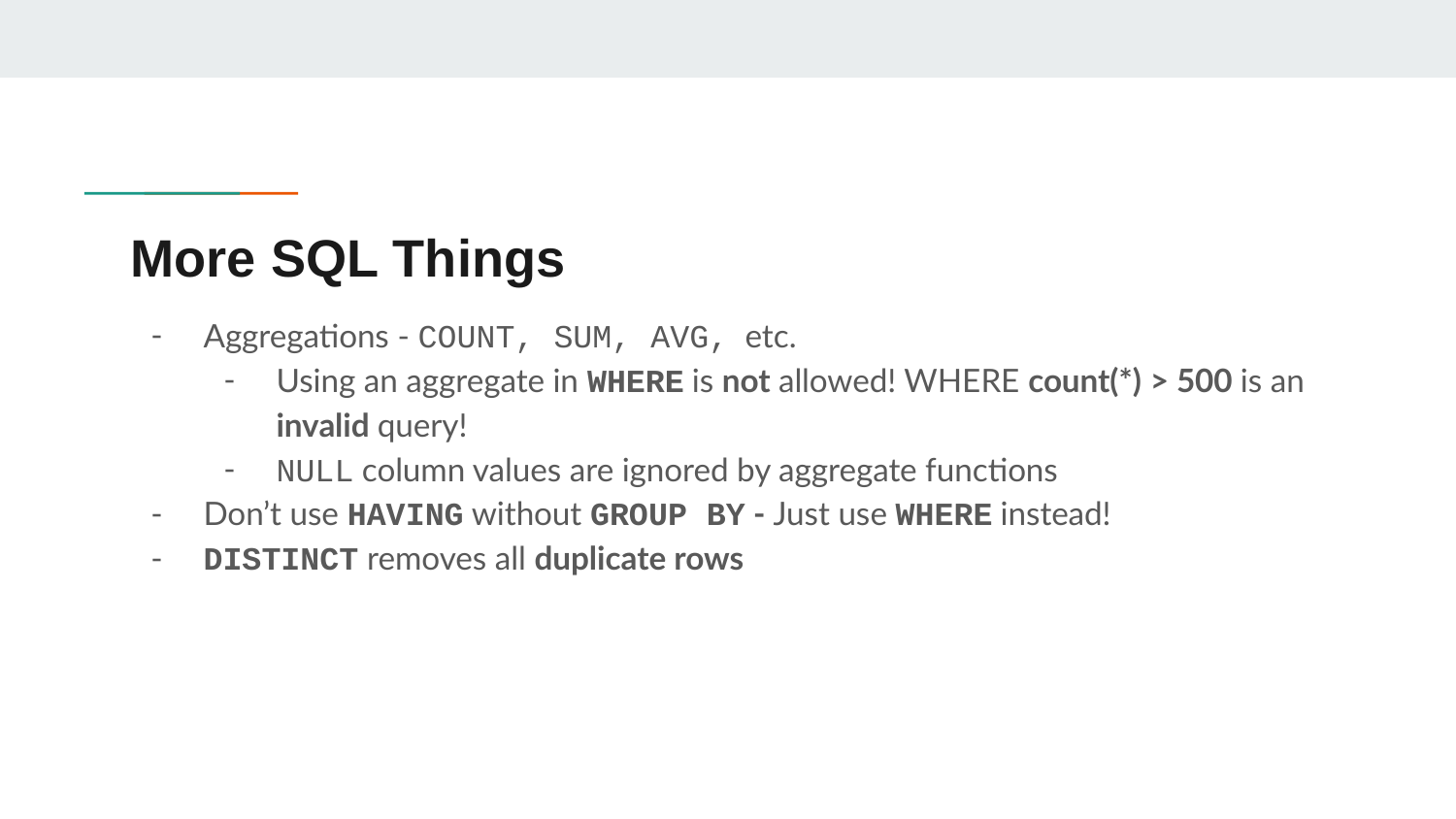

# More SQL Things
Aggregations - COUNT, SUM, AVG,  etc.
Using an aggregate in WHERE is not allowed! WHERE count(*) > 500 is an invalid query!
NULL column values are ignored by aggregate functions
Don’t use HAVING without GROUP BY - Just use WHERE instead!
DISTINCT removes all duplicate rows